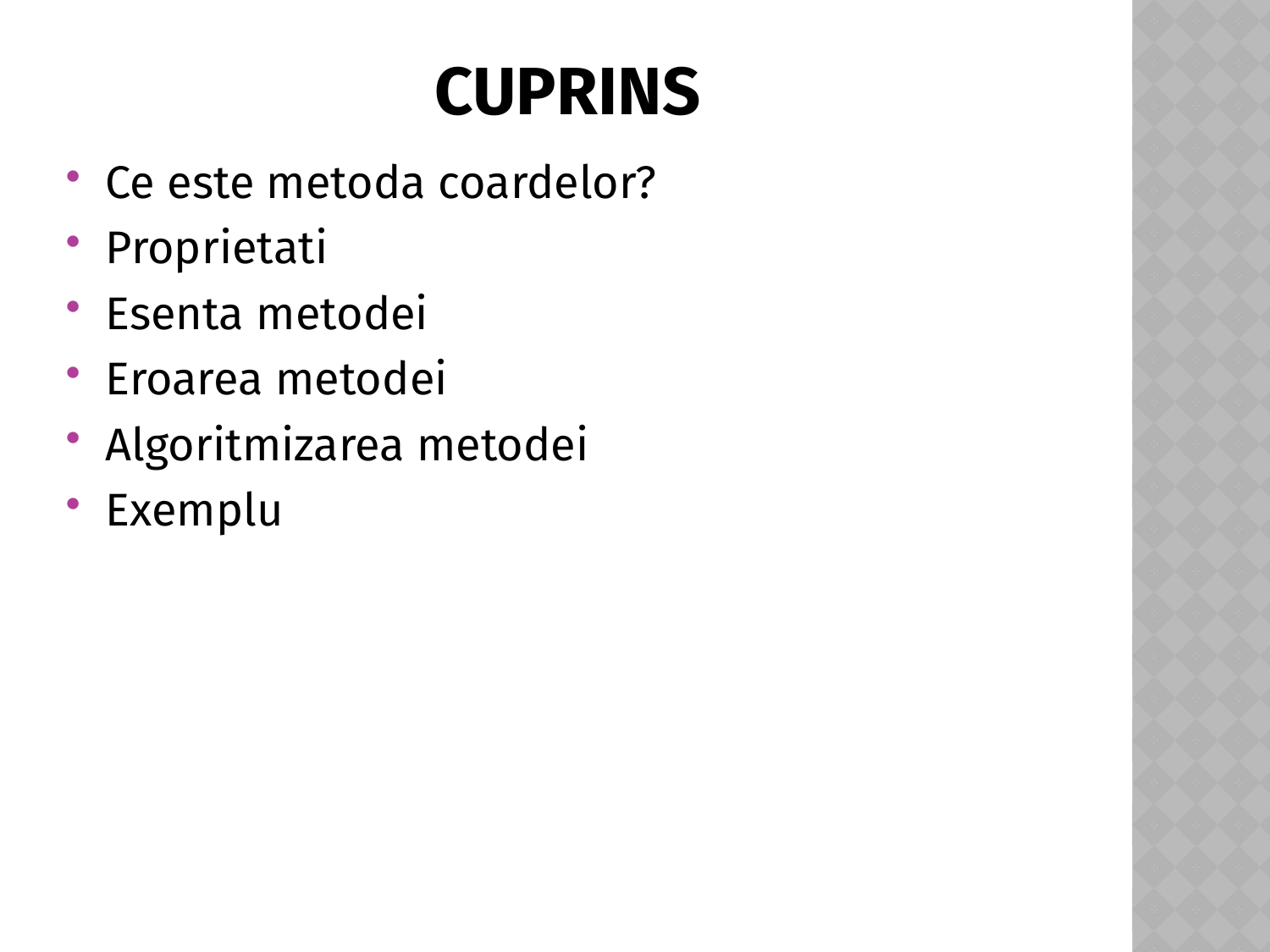

# Cuprins
Ce este metoda coardelor?
Proprietati
Esenta metodei
Eroarea metodei
Algoritmizarea metodei
Exemplu